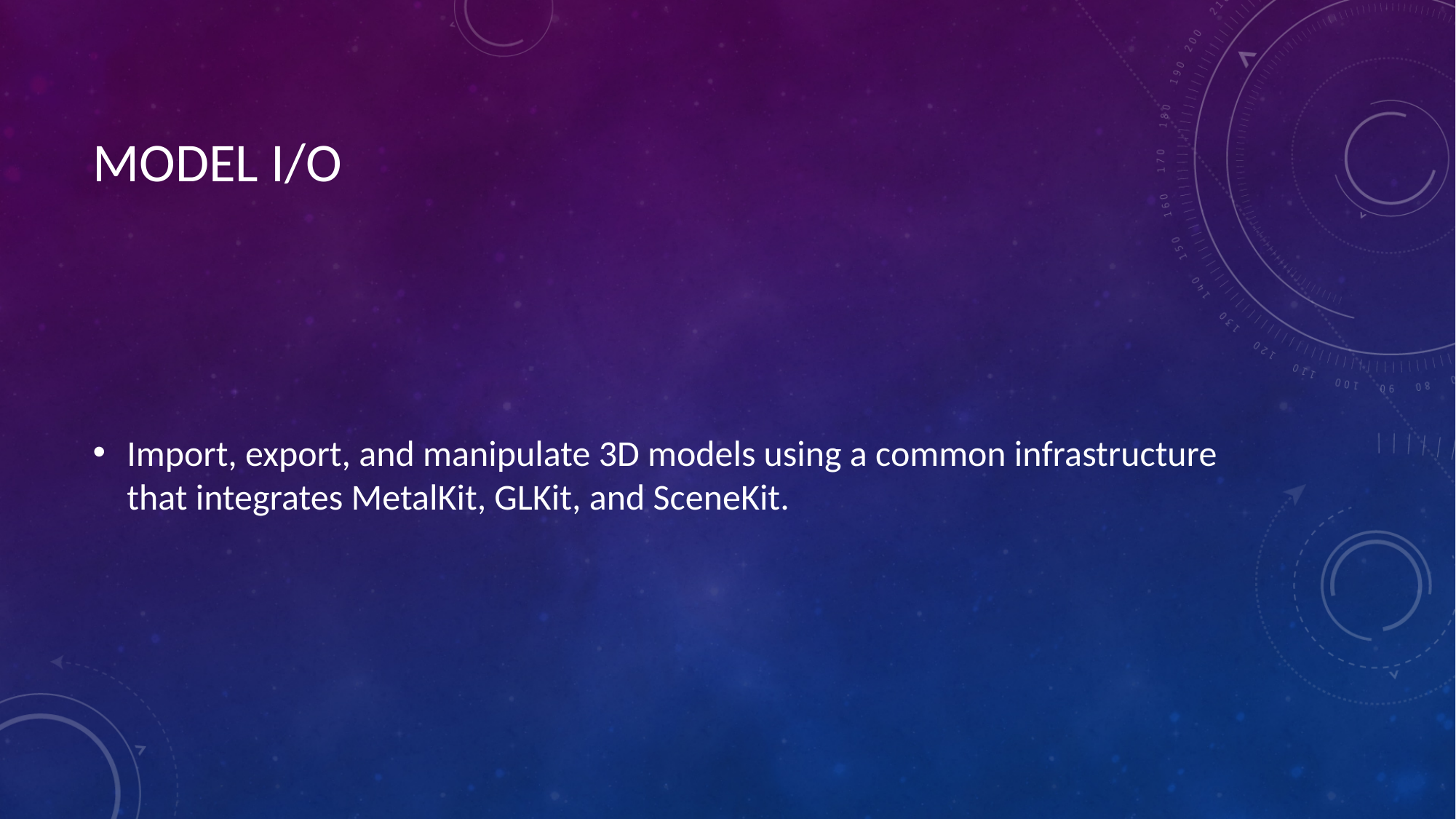

# Model I/O
Import, export, and manipulate 3D models using a common infrastructure that integrates MetalKit, GLKit, and SceneKit.